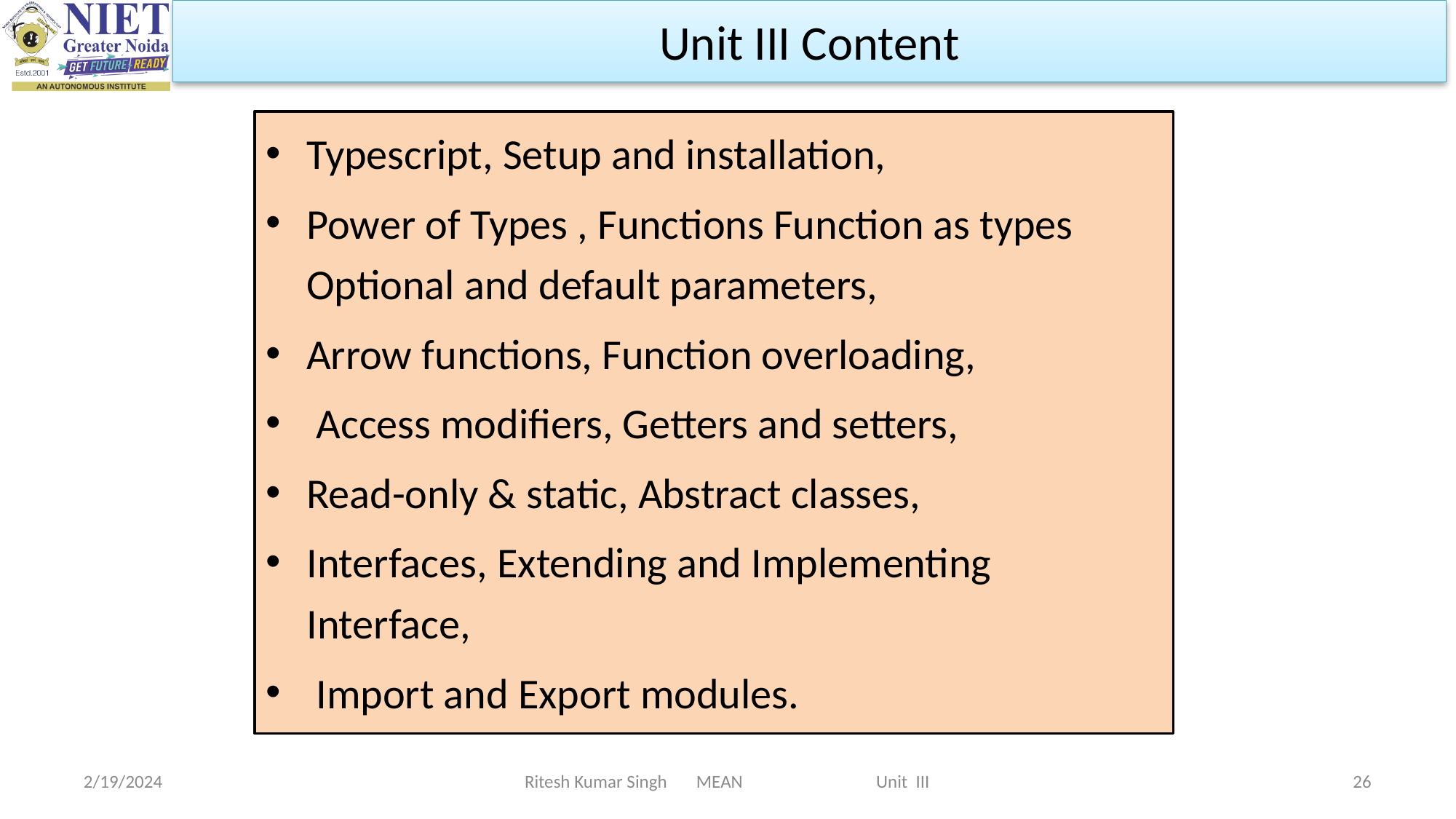

Unit III Content
Typescript, Setup and installation,
Power of Types , Functions Function as types Optional and default parameters,
Arrow functions, Function overloading,
 Access modifiers, Getters and setters,
Read-only & static, Abstract classes,
Interfaces, Extending and Implementing Interface,
 Import and Export modules.

2/19/2024
Ritesh Kumar Singh       MEAN                                Unit  III
26